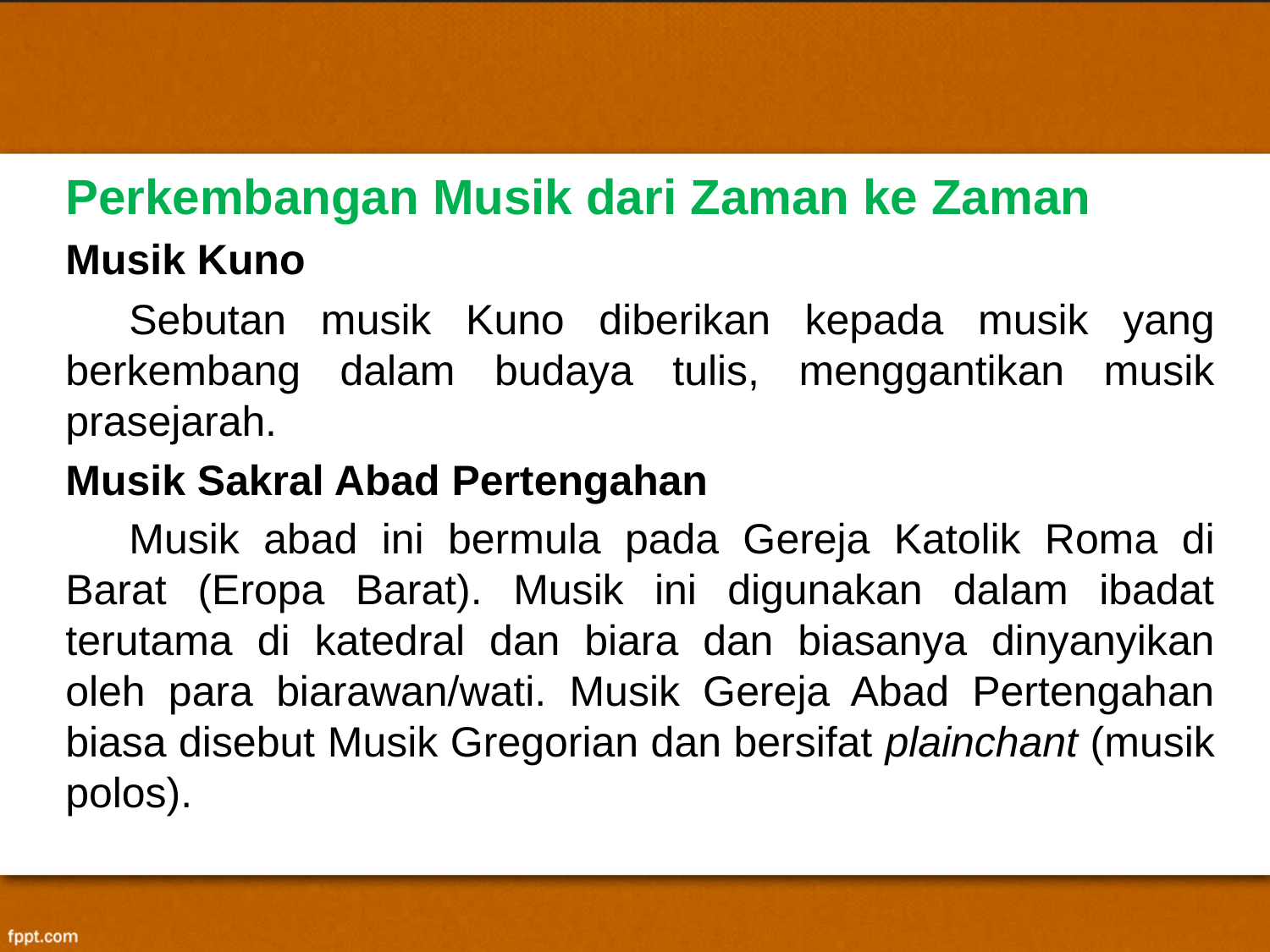

Perkembangan Musik dari Zaman ke Zaman
Musik Kuno
Sebutan musik Kuno diberikan kepada musik yang berkembang dalam budaya tulis, menggantikan musik prasejarah.
Musik Sakral Abad Pertengahan
Musik abad ini bermula pada Gereja Katolik Roma di Barat (Eropa Barat). Musik ini digunakan dalam ibadat terutama di katedral dan biara dan biasanya dinyanyikan oleh para biarawan/wati. Musik Gereja Abad Pertengahan biasa disebut Musik Gregorian dan bersifat plainchant (musik polos).